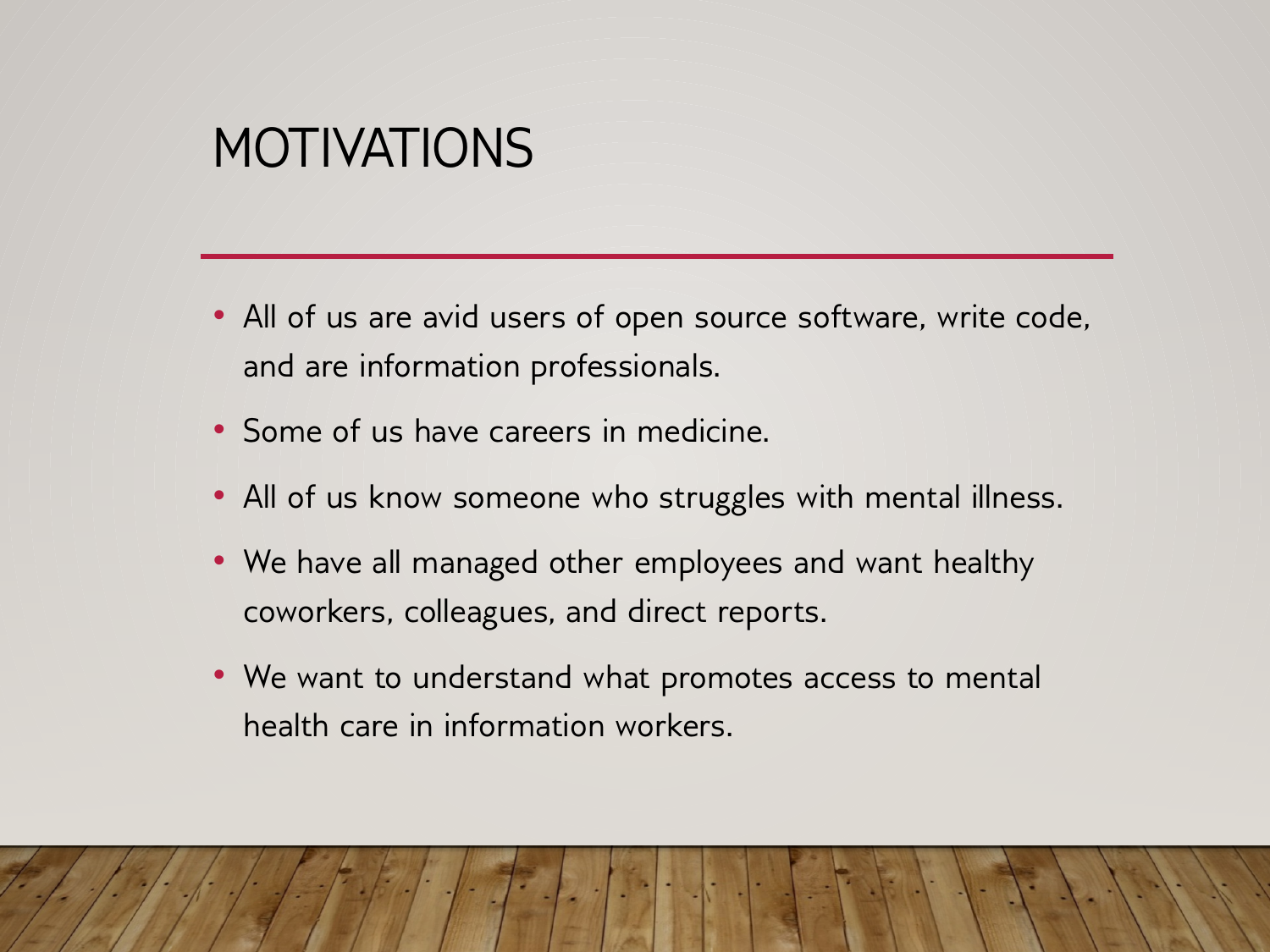

# Motivations
All of us are avid users of open source software, write code, and are information professionals.
Some of us have careers in medicine.
All of us know someone who struggles with mental illness.
We have all managed other employees and want healthy coworkers, colleagues, and direct reports.
We want to understand what promotes access to mental health care in information workers.